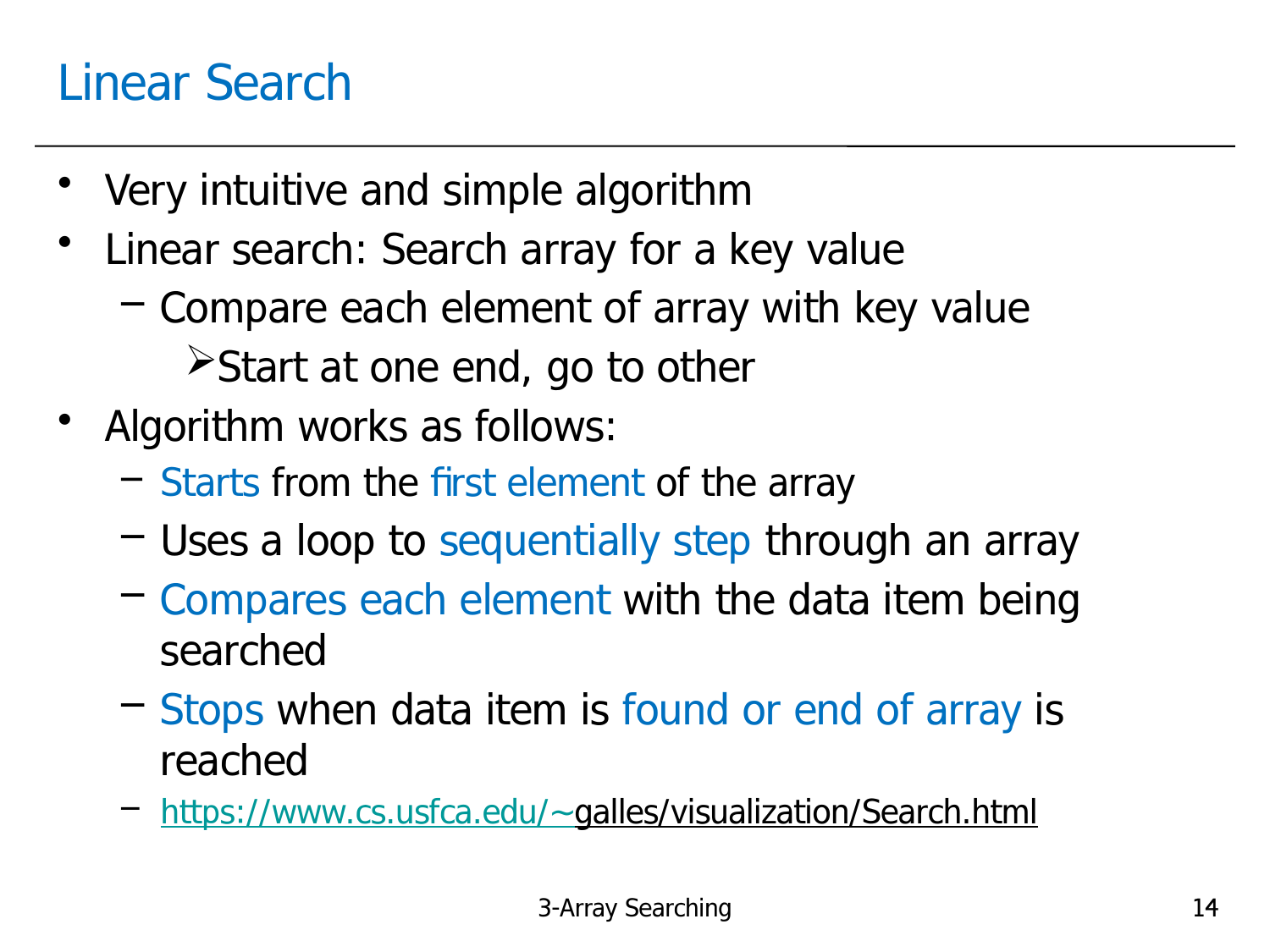

# Linear Search
Very intuitive and simple algorithm
Linear search: Search array for a key value
Compare each element of array with key value
Start at one end, go to other
Algorithm works as follows:
Starts from the first element of the array
Uses a loop to sequentially step through an array
Compares each element with the data item being searched
Stops when data item is found or end of array is reached
https://www.cs.usfca.edu/~galles/visualization/Search.html
3-Array Searching
14